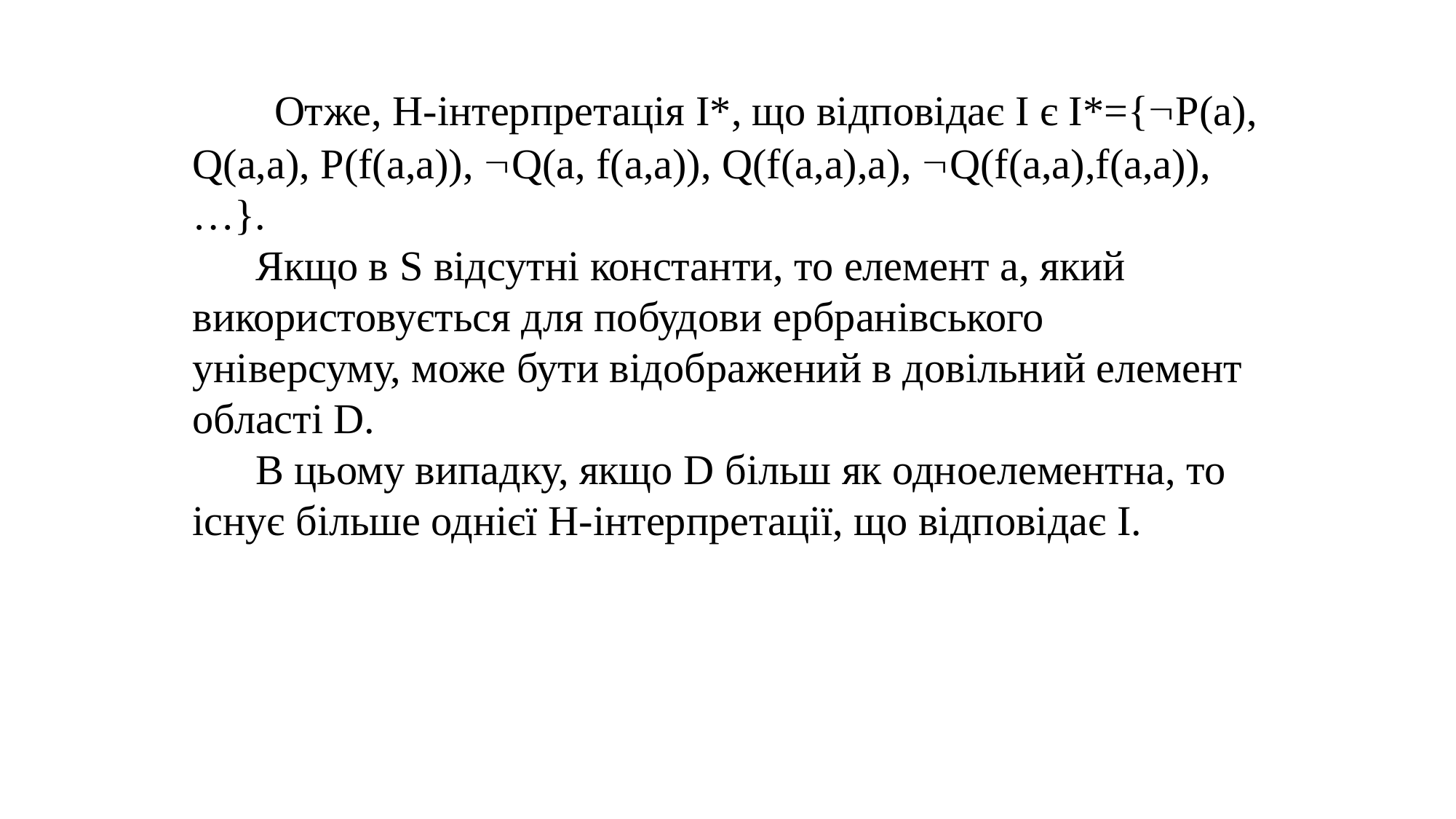

Отже, H-інтерпретація I*, що відповідає I є I*={¬P(a), Q(a,a), P(f(a,a)), ¬Q(a, f(a,a)), Q(f(a,a),a), ¬Q(f(a,a),f(a,a)), …}.
      Якщо в S відсутні константи, то елемент а, який використовується для побудови ербранівського універсуму, може бути відображений в довільний елемент області D.
      В цьому випадку, якщо D більш як одноелементна, то існує більше однієї H-інтерпретації, що відповідає I.